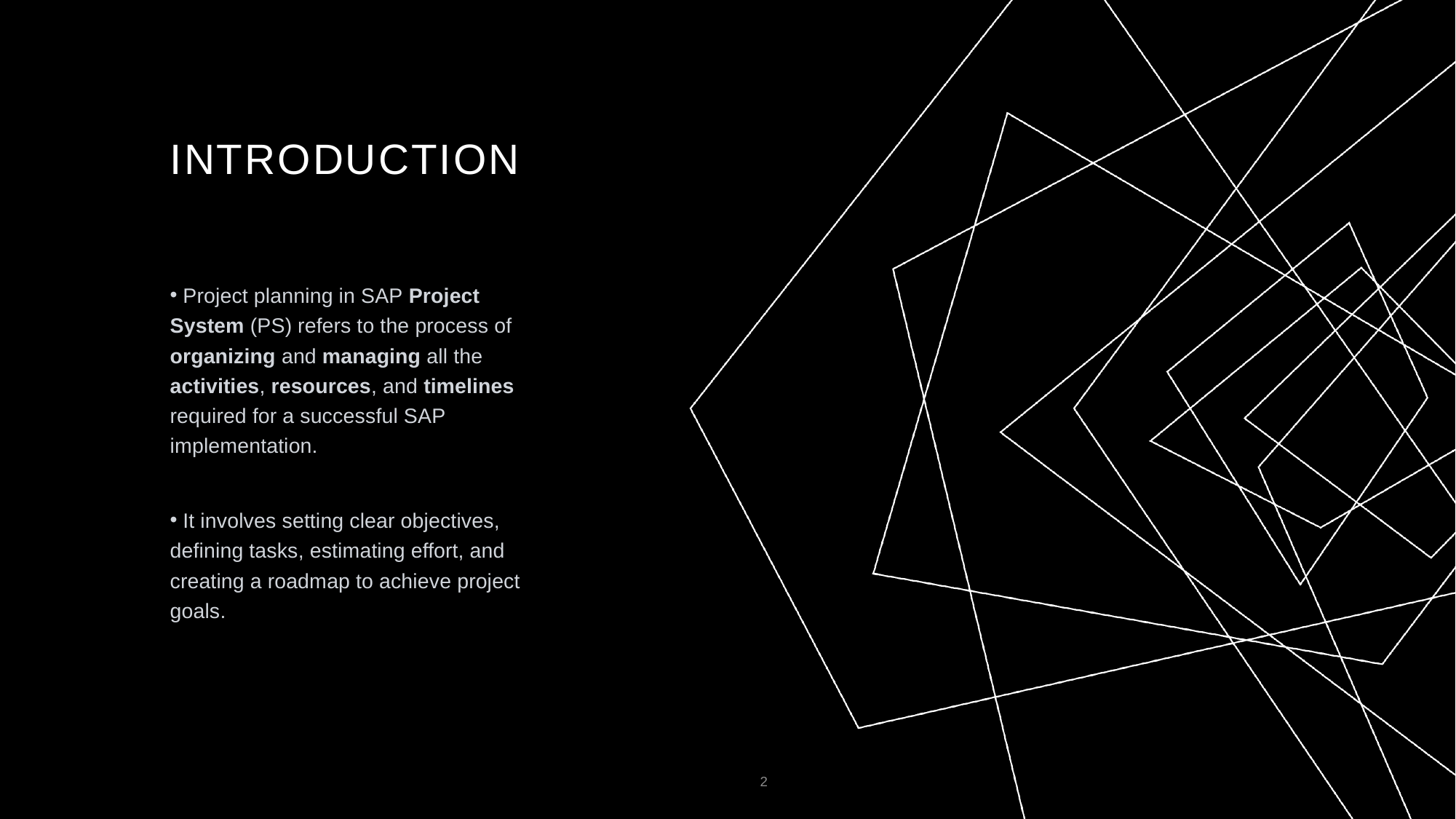

# Introduction

 Project planning in SAP Project System (PS) refers to the process of organizing and managing all the activities, resources, and timelines required for a successful SAP implementation.
 It involves setting clear objectives, defining tasks, estimating effort, and creating a roadmap to achieve project goals.

2